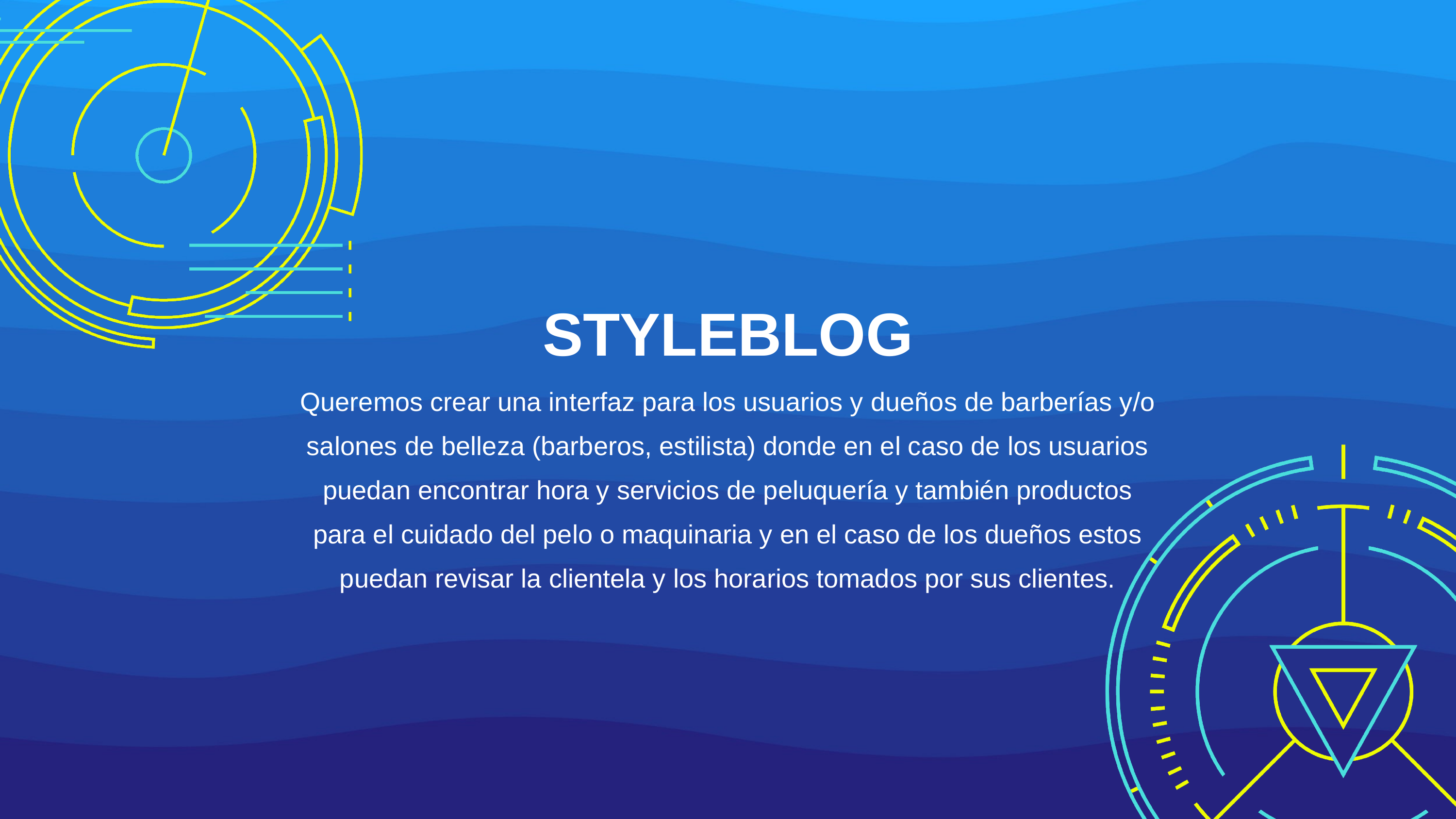

STYLEBLOG
Queremos crear una interfaz para los usuarios y dueños de barberías y/o salones de belleza (barberos, estilista) donde en el caso de los usuarios puedan encontrar hora y servicios de peluquería y también productos para el cuidado del pelo o maquinaria y en el caso de los dueños estos puedan revisar la clientela y los horarios tomados por sus clientes.